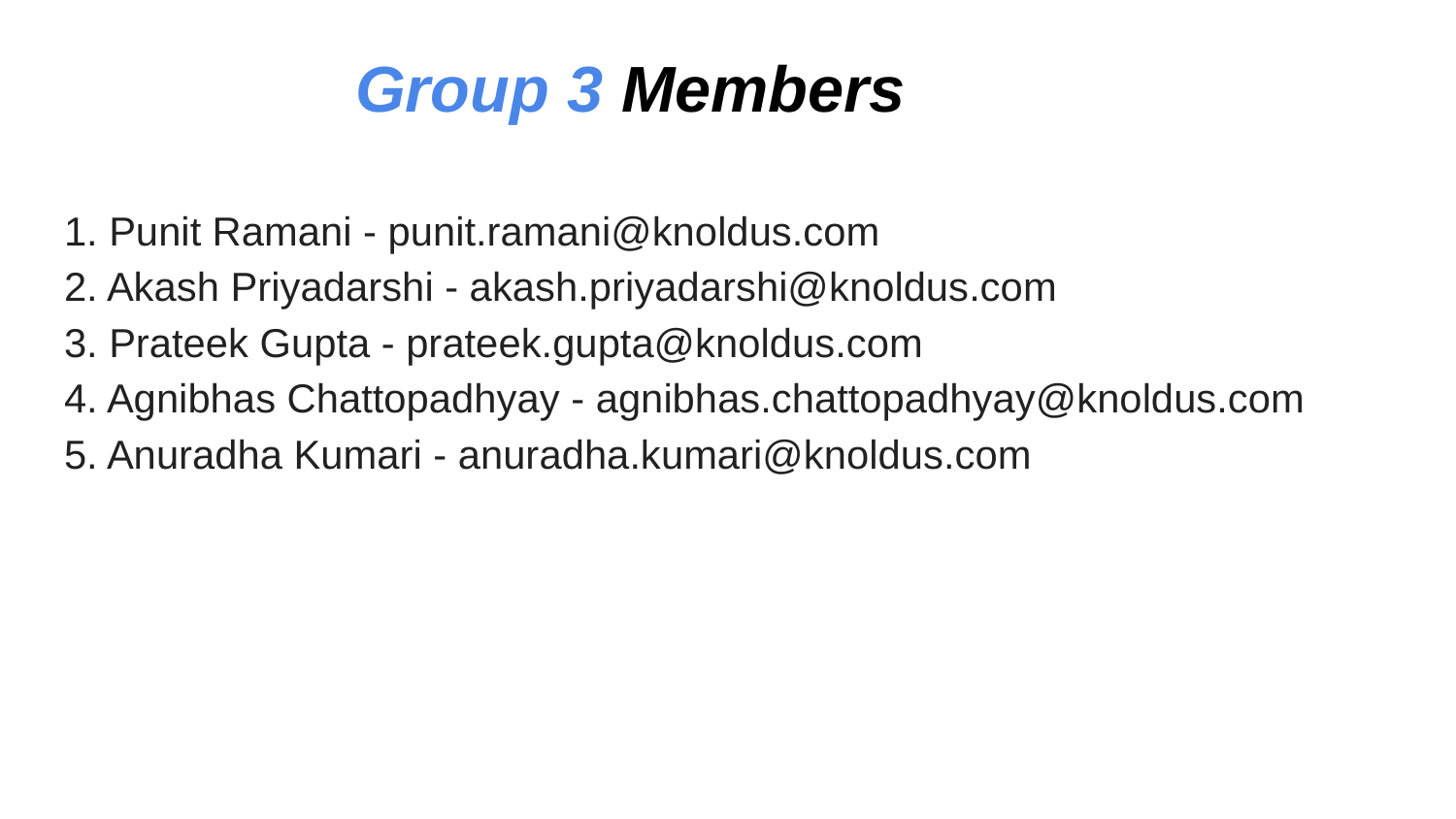

# Group 3 Members
1. Punit Ramani - punit.ramani@knoldus.com
2. Akash Priyadarshi - akash.priyadarshi@knoldus.com
3. Prateek Gupta - prateek.gupta@knoldus.com
4. Agnibhas Chattopadhyay - agnibhas.chattopadhyay@knoldus.com
5. Anuradha Kumari - anuradha.kumari@knoldus.com